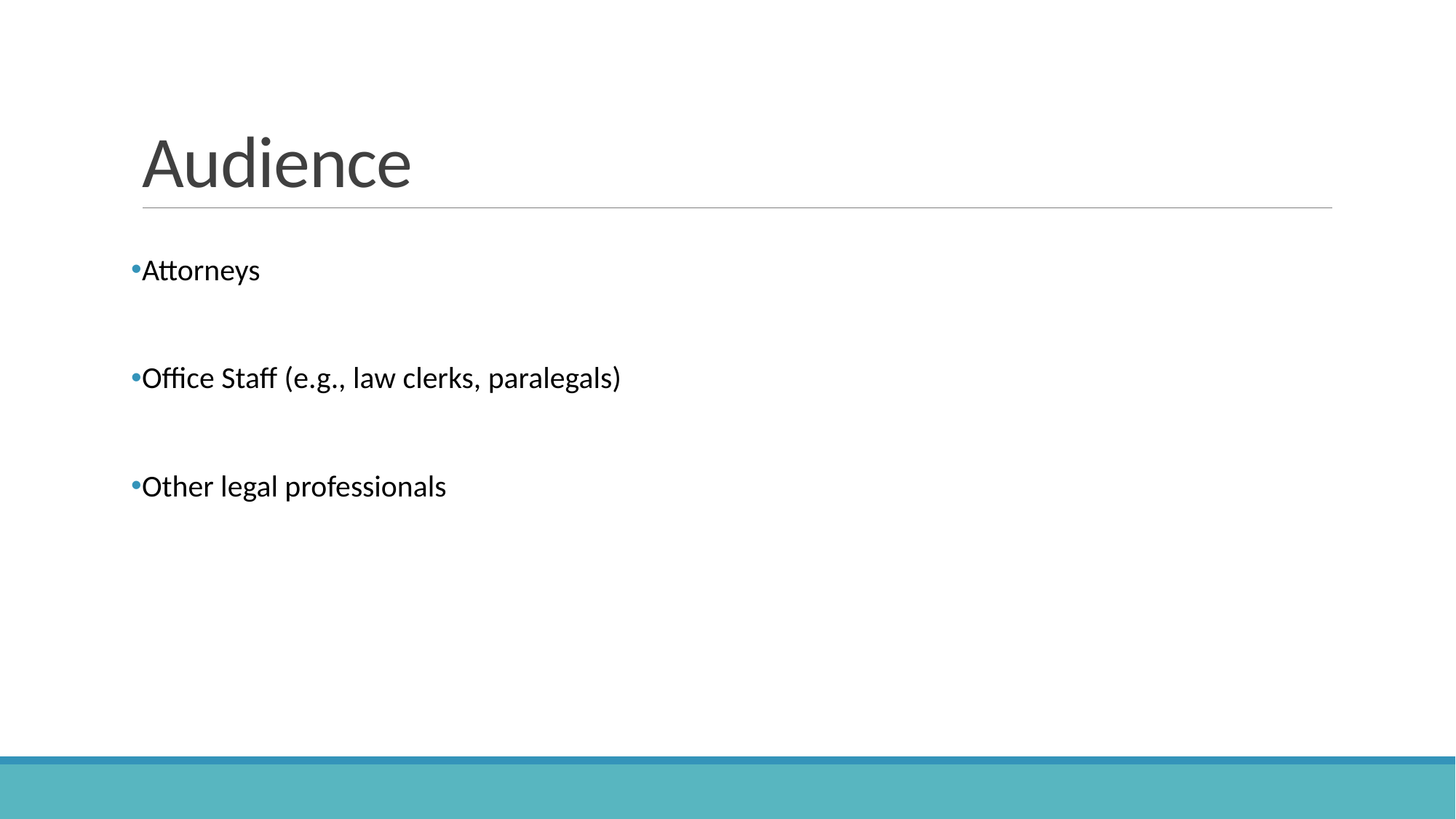

# Audience
Attorneys

Office Staff (e.g., law clerks, paralegals)

Other legal professionals